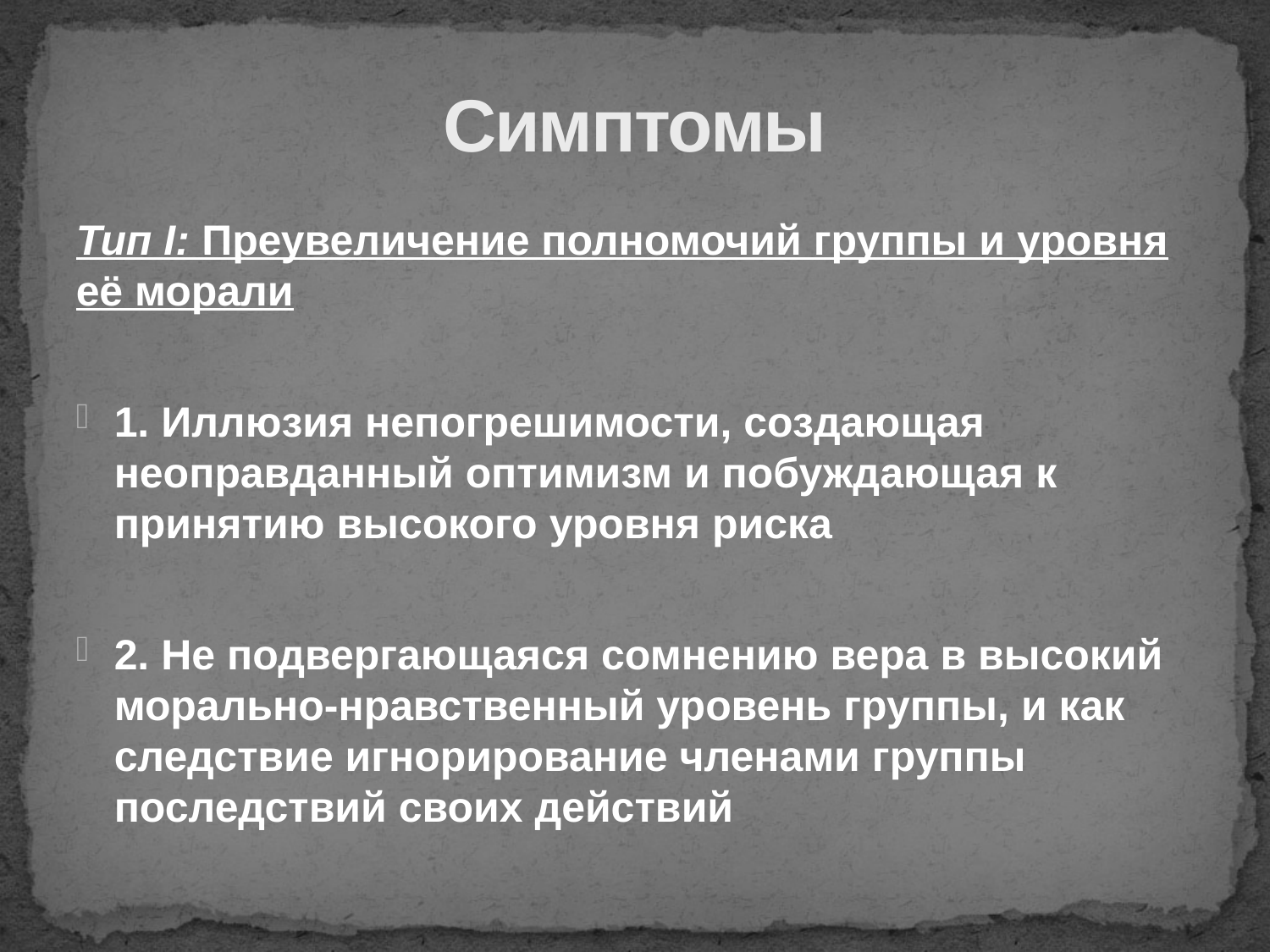

# Симптомы
Тип I: Преувеличение полномочий группы и уровня её морали

1. Иллюзия непогрешимости, создающая неоправданный оптимизм и побуждающая к принятию высокого уровня риска

2. Не подвергающаяся сомнению вера в высокий морально-нравственный уровень группы, и как следствие игнорирование членами группы последствий своих действий